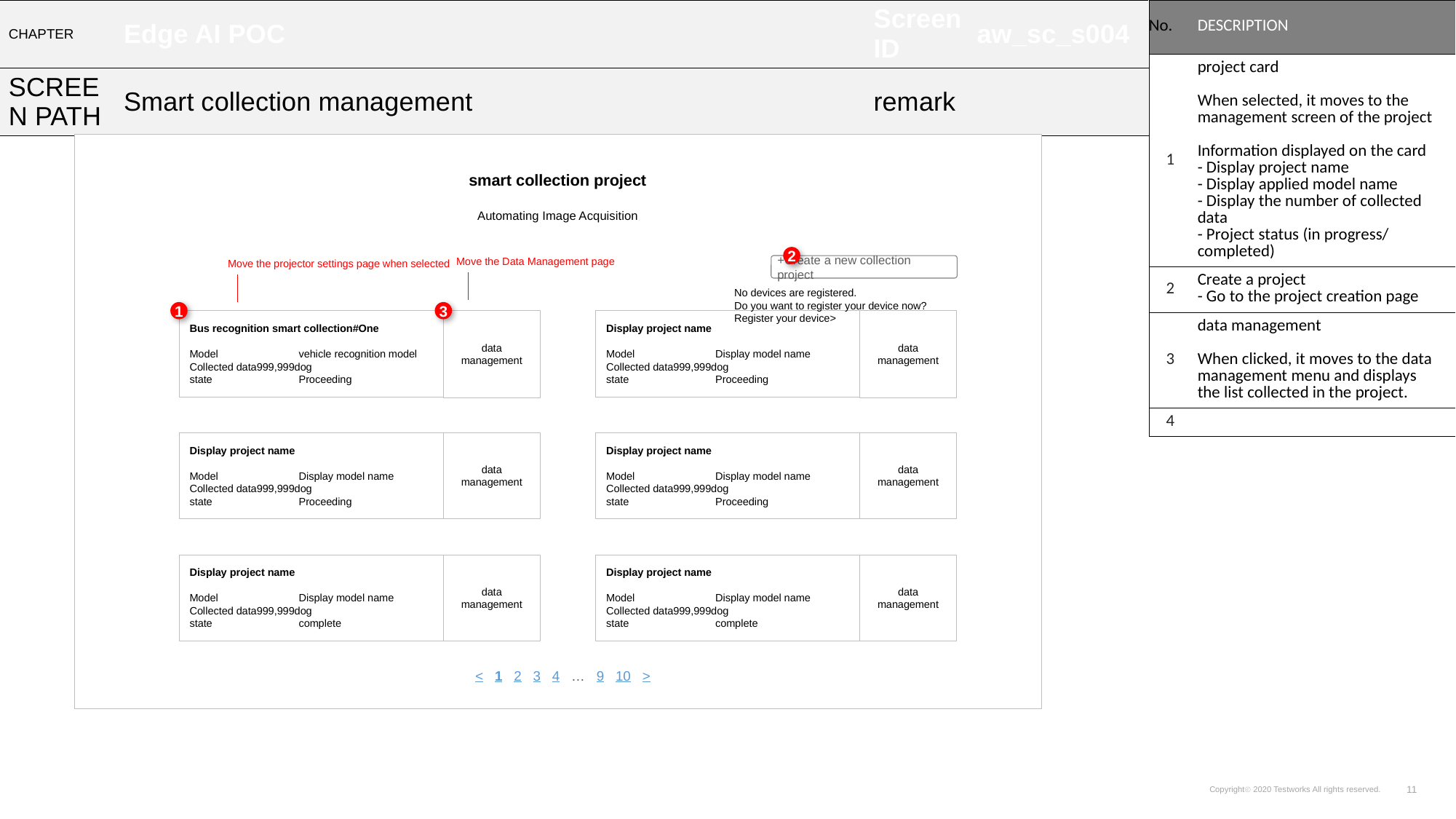

| CHAPTER | Edge AI POC | Screen ID | aw\_sc\_s004 |
| --- | --- | --- | --- |
| SCREEN PATH | Smart collection management | remark |  |
| No. | DESCRIPTION |
| --- | --- |
| 1 | project card When selected, it moves to the management screen of the project Information displayed on the card - Display project name - Display applied model name - Display the number of collected data - Project status (in progress/completed) |
| 2 | Create a project - Go to the project creation page |
| 3 | data management When clicked, it moves to the data management menu and displays the list collected in the project. |
| 4 |  |
GNB

smart collection project

Automating Image Acquisition
2
Move the Data Management page

+Create a new collection project
Move the projector settings page when selected

No devices are registered.
Do you want to register your device now?
Register your device>

1
3
data management
data management
Bus recognition smart collection#One

Model	vehicle recognition model
Collected data999,999dog
state	Proceeding
Display project name

Model	Display model name
Collected data999,999dog
state	Proceeding
data management
data management
Display project name

Model	Display model name
Collected data999,999dog
state	Proceeding
Display project name

Model	Display model name
Collected data999,999dog
state	Proceeding
data management
data management
Display project name

Model	Display model name
Collected data999,999dog
state	complete
Display project name

Model	Display model name
Collected data999,999dog
state	complete
<   1   2   3   4   …   9   10   >